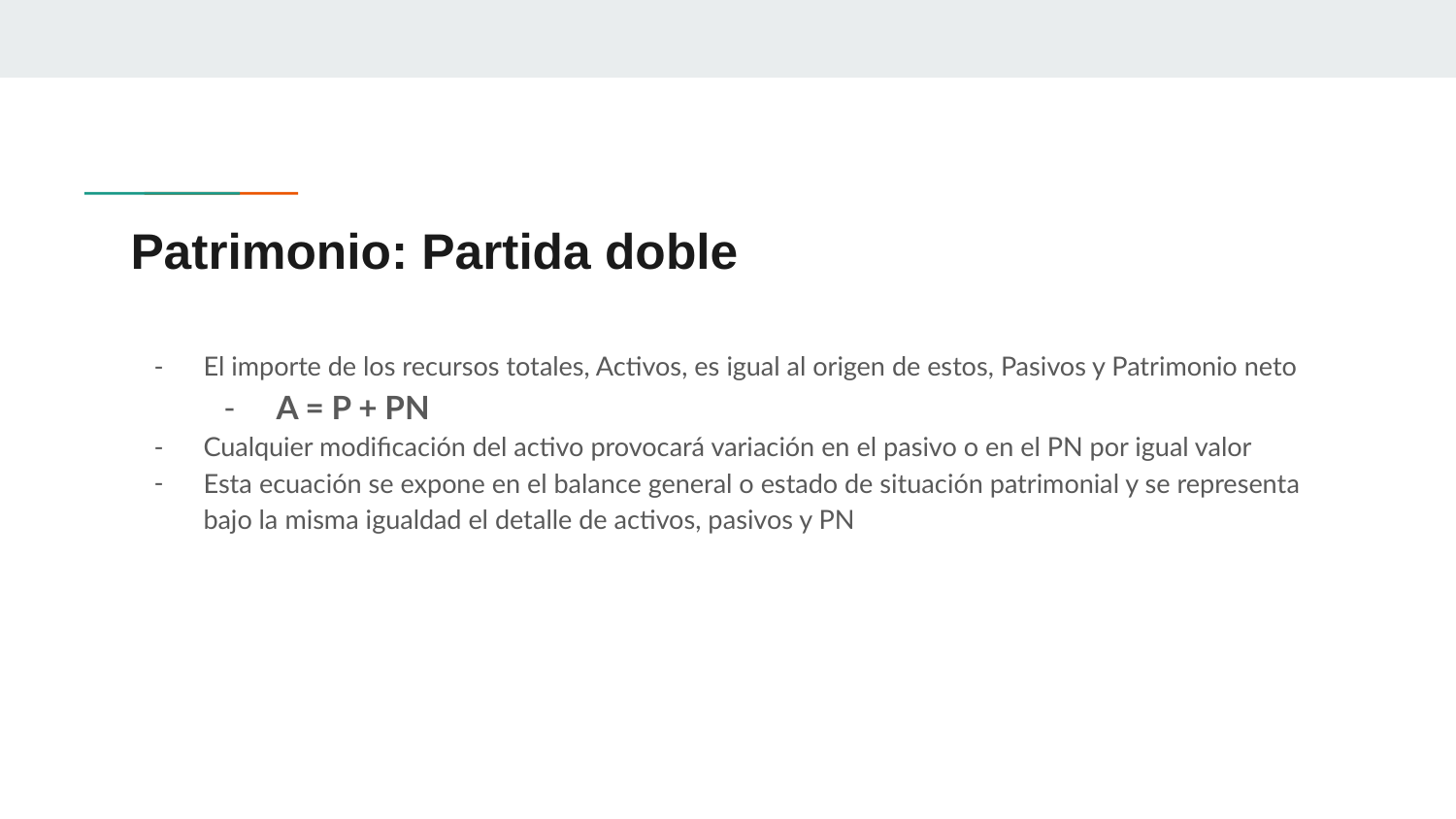

# Patrimonio: Partida doble
El importe de los recursos totales, Activos, es igual al origen de estos, Pasivos y Patrimonio neto
A = P + PN
Cualquier modificación del activo provocará variación en el pasivo o en el PN por igual valor
Esta ecuación se expone en el balance general o estado de situación patrimonial y se representa bajo la misma igualdad el detalle de activos, pasivos y PN